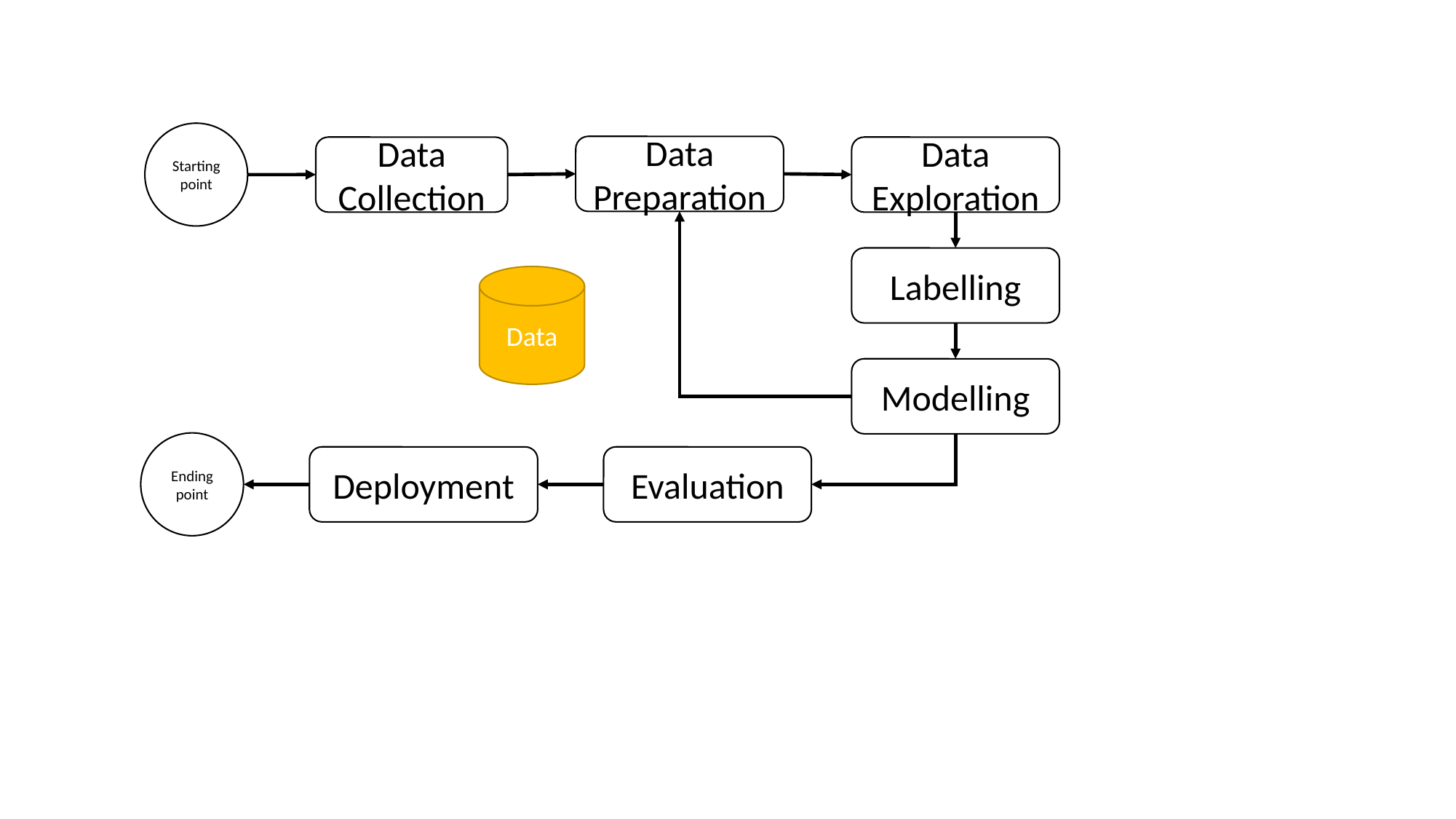

Starting
point
Data Preparation
Data Collection
Data Exploration
Labelling
Data
Modelling
Ending
point
Deployment
Evaluation